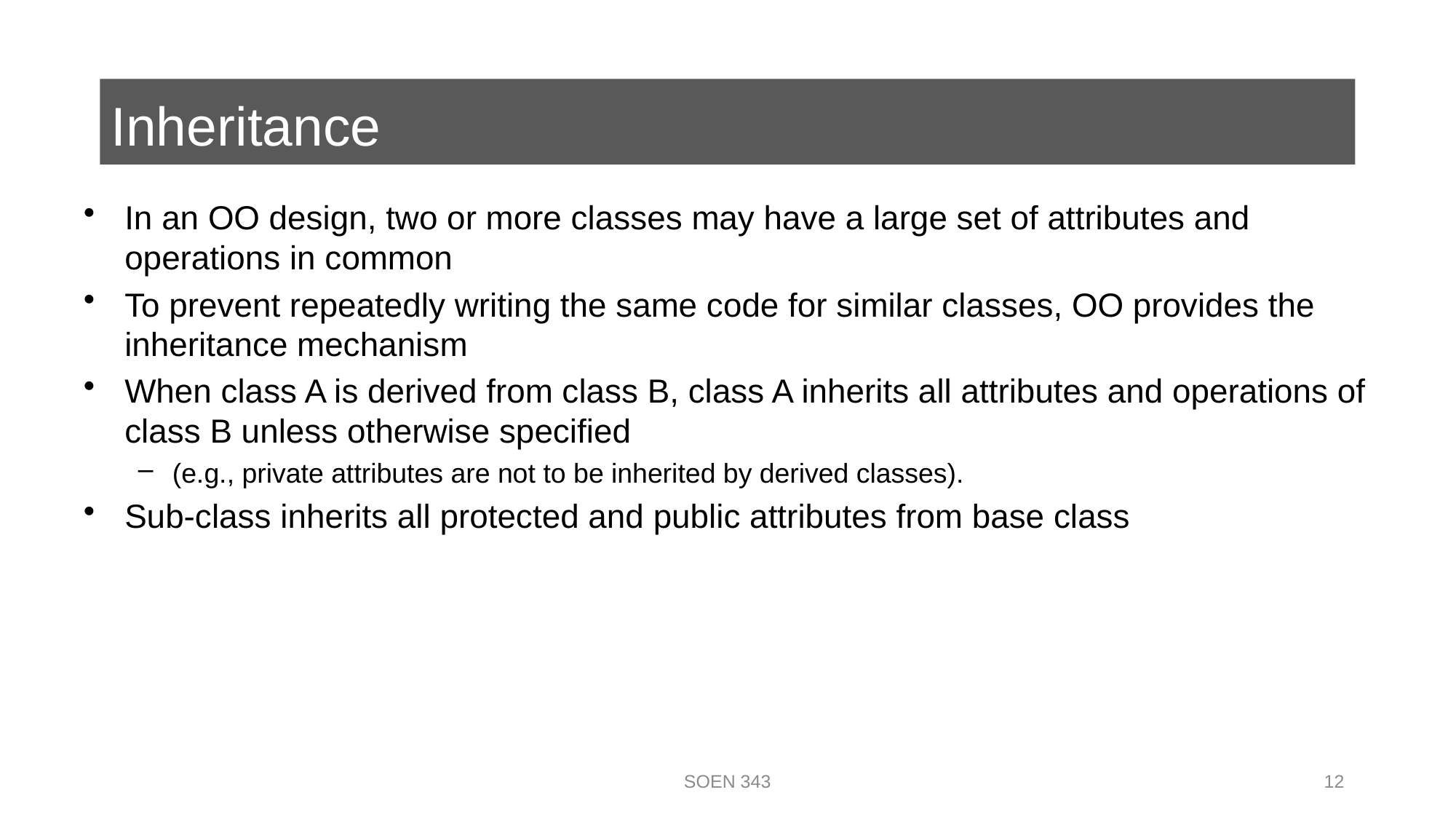

# Inheritance
In an OO design, two or more classes may have a large set of attributes and operations in common
To prevent repeatedly writing the same code for similar classes, OO provides the inheritance mechanism
When class A is derived from class B, class A inherits all attributes and operations of class B unless otherwise specified
(e.g., private attributes are not to be inherited by derived classes).
Sub-class inherits all protected and public attributes from base class

SOEN 343
12